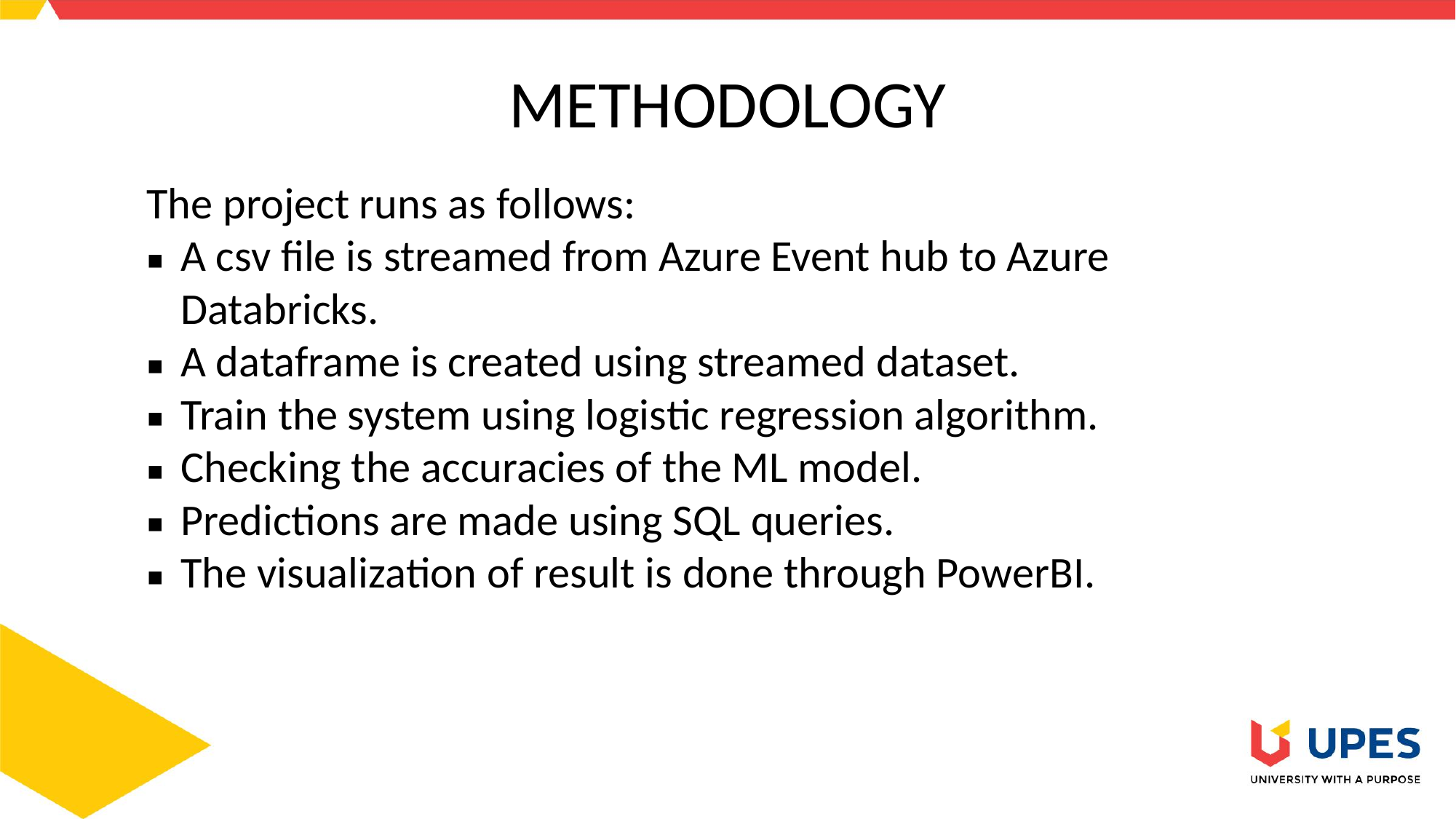

# METHODOLOGY
The project runs as follows:
A csv file is streamed from Azure Event hub to Azure Databricks.
A dataframe is created using streamed dataset.
Train the system using logistic regression algorithm.
Checking the accuracies of the ML model.
Predictions are made using SQL queries.
The visualization of result is done through PowerBI.